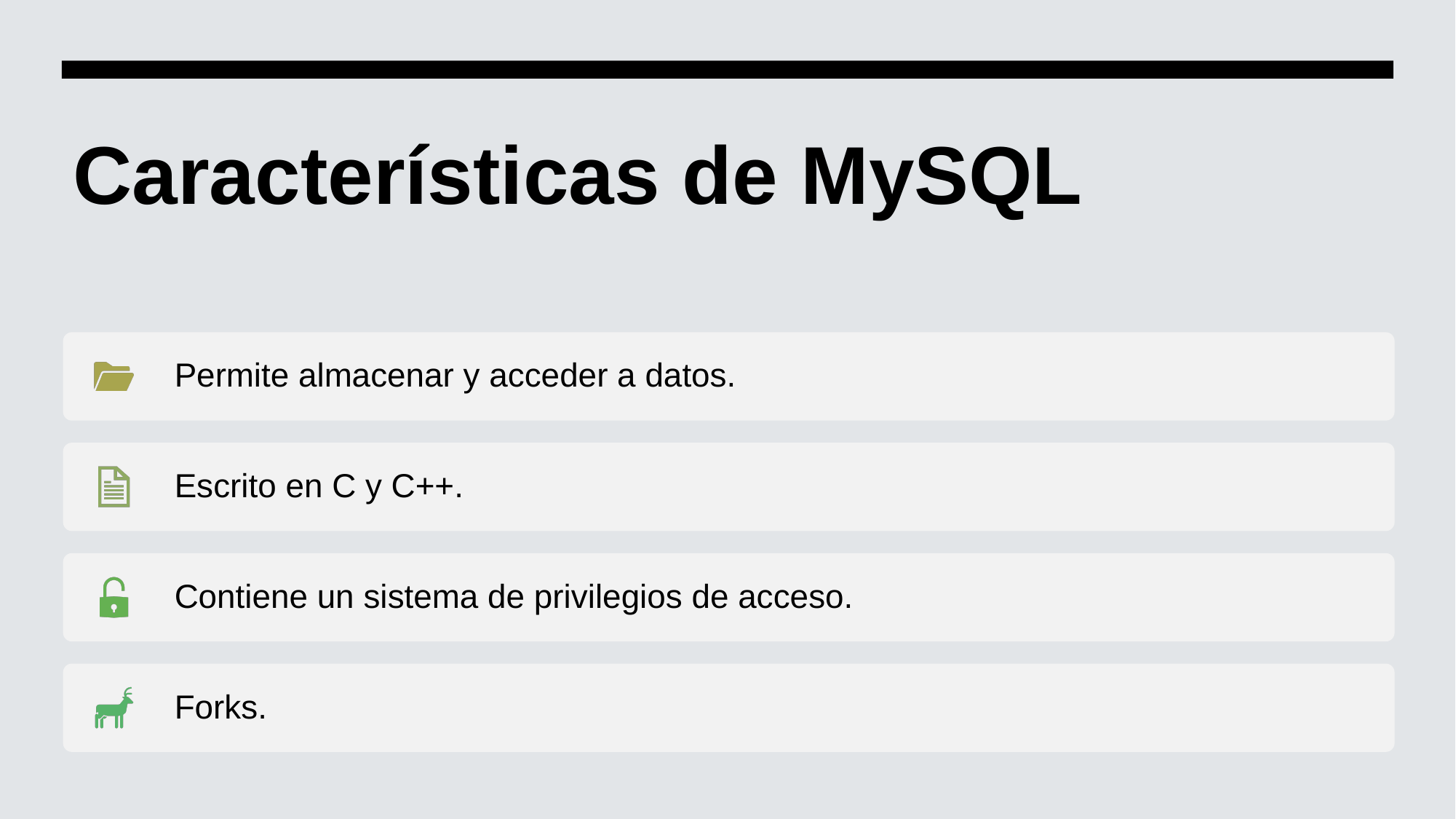

# Características de MySQL
Permite almacenar y acceder a datos.
Escrito en C y C++.
Contiene un sistema de privilegios de acceso.
Forks.